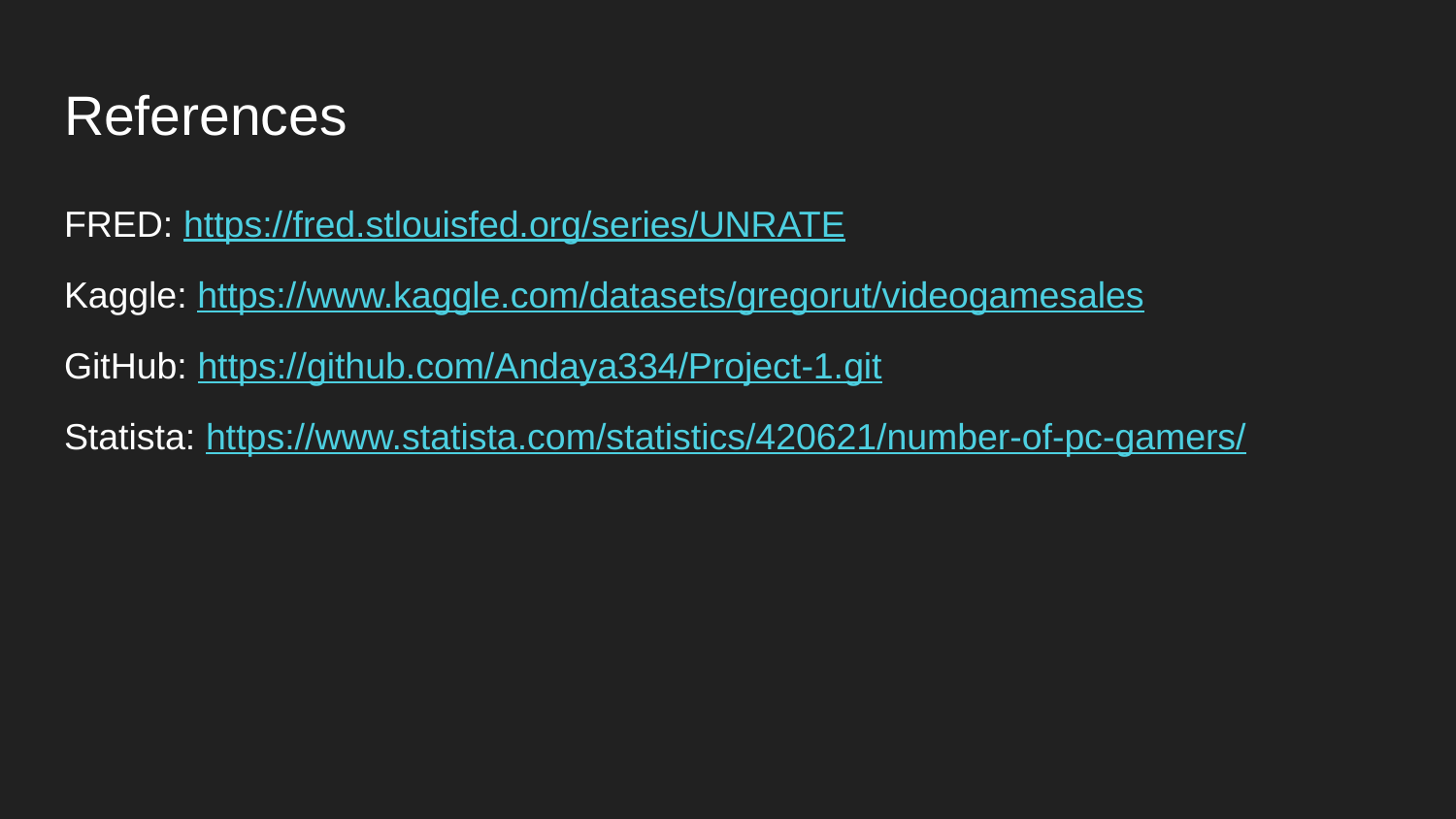

# References
FRED: https://fred.stlouisfed.org/series/UNRATE
Kaggle: https://www.kaggle.com/datasets/gregorut/videogamesales
GitHub: https://github.com/Andaya334/Project-1.git
Statista: https://www.statista.com/statistics/420621/number-of-pc-gamers/